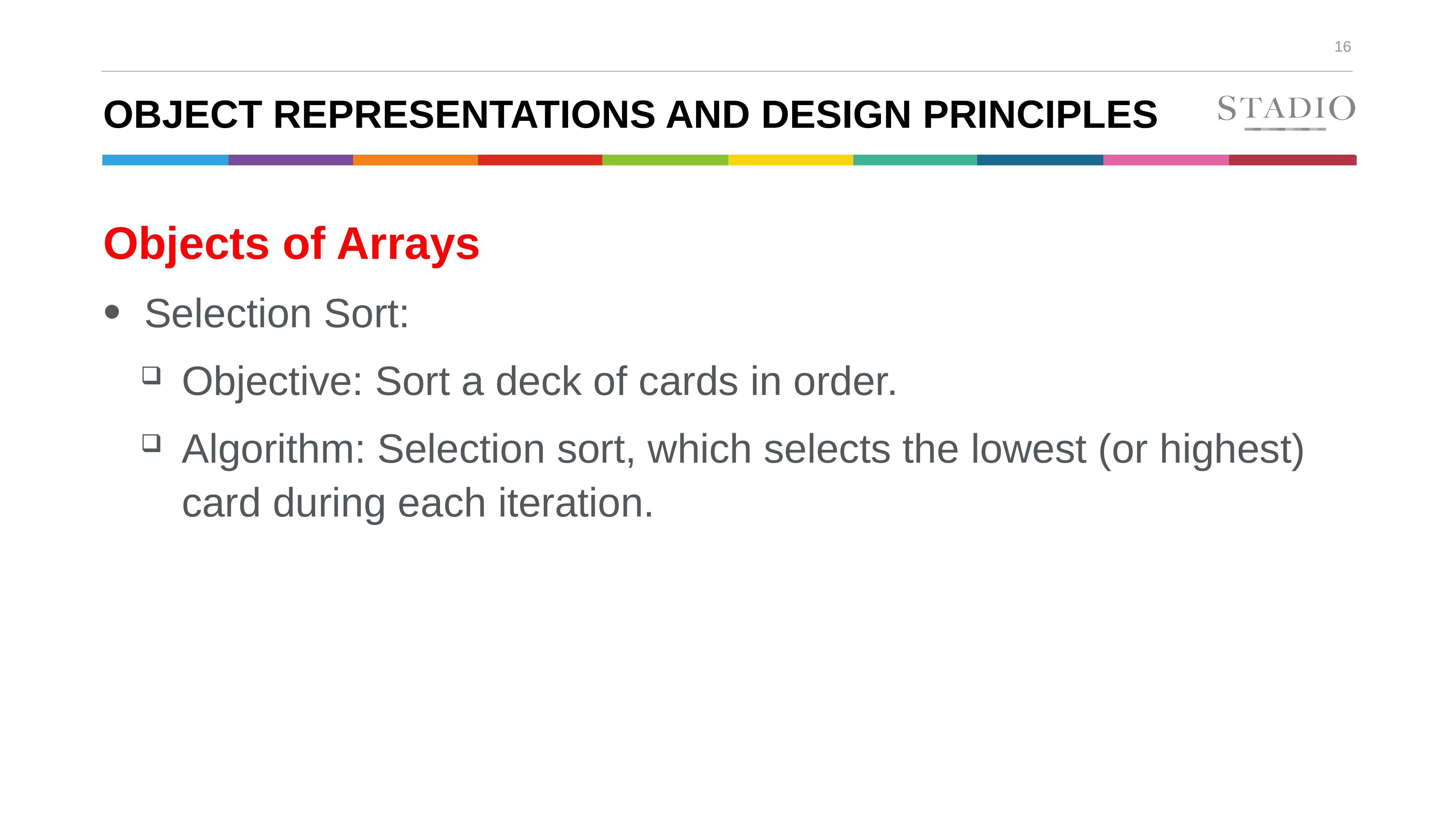

# Object Representations and Design Principles

Objects of Arrays
Selection Sort:
Objective: Sort a deck of cards in order.
Algorithm: Selection sort, which selects the lowest (or highest) card during each iteration.